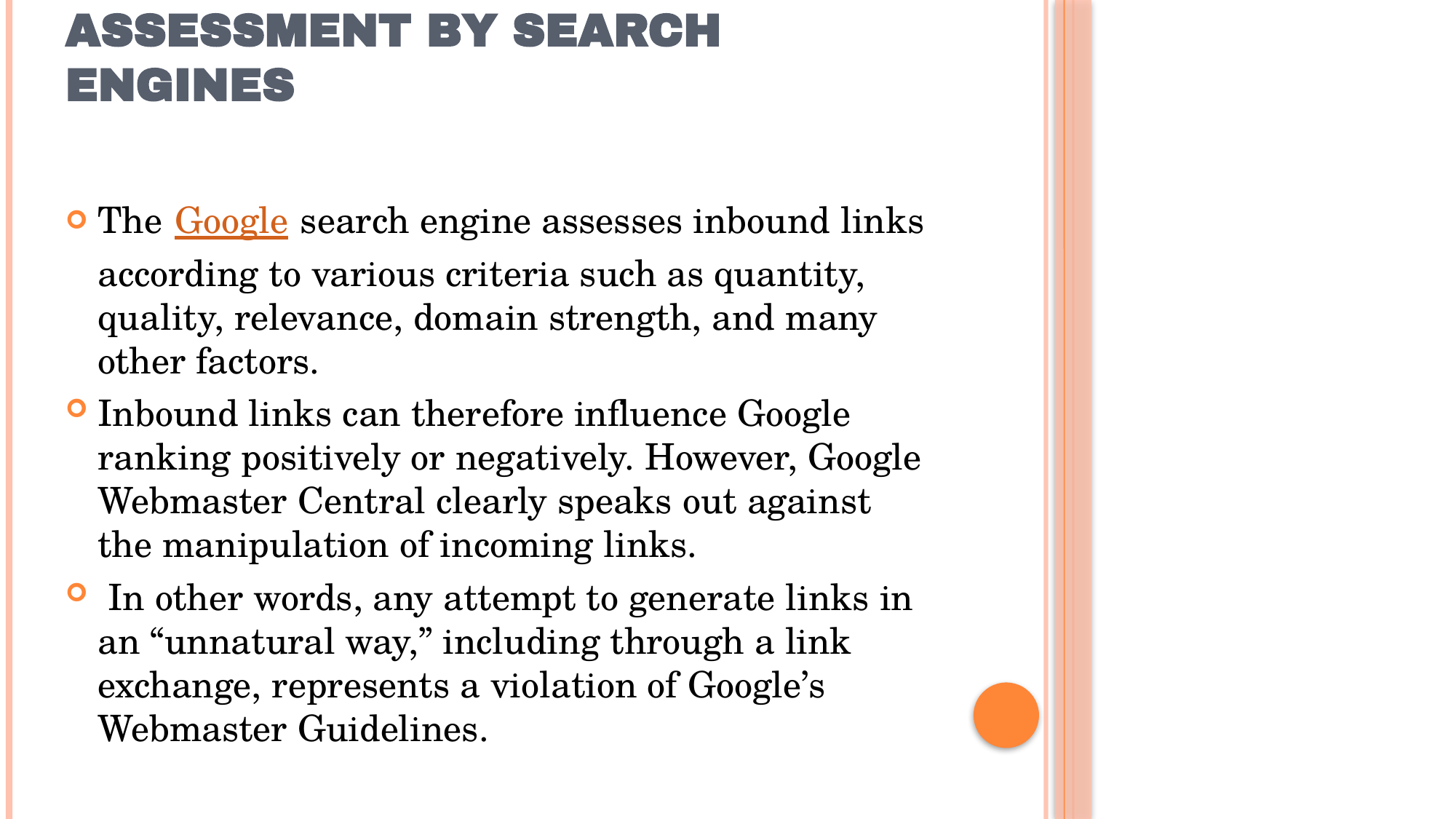

# Assessment by search engines
The Google search engine assesses ​​inbound links according to various criteria such as quantity, quality, relevance, domain strength, and many other factors.
Inbound links can therefore influence Google ranking positively or negatively. However, Google Webmaster Central clearly speaks out against the manipulation of incoming links.
 In other words, any attempt to generate links in an “unnatural way,” including through a link exchange, represents a violation of Google’s Webmaster Guidelines.